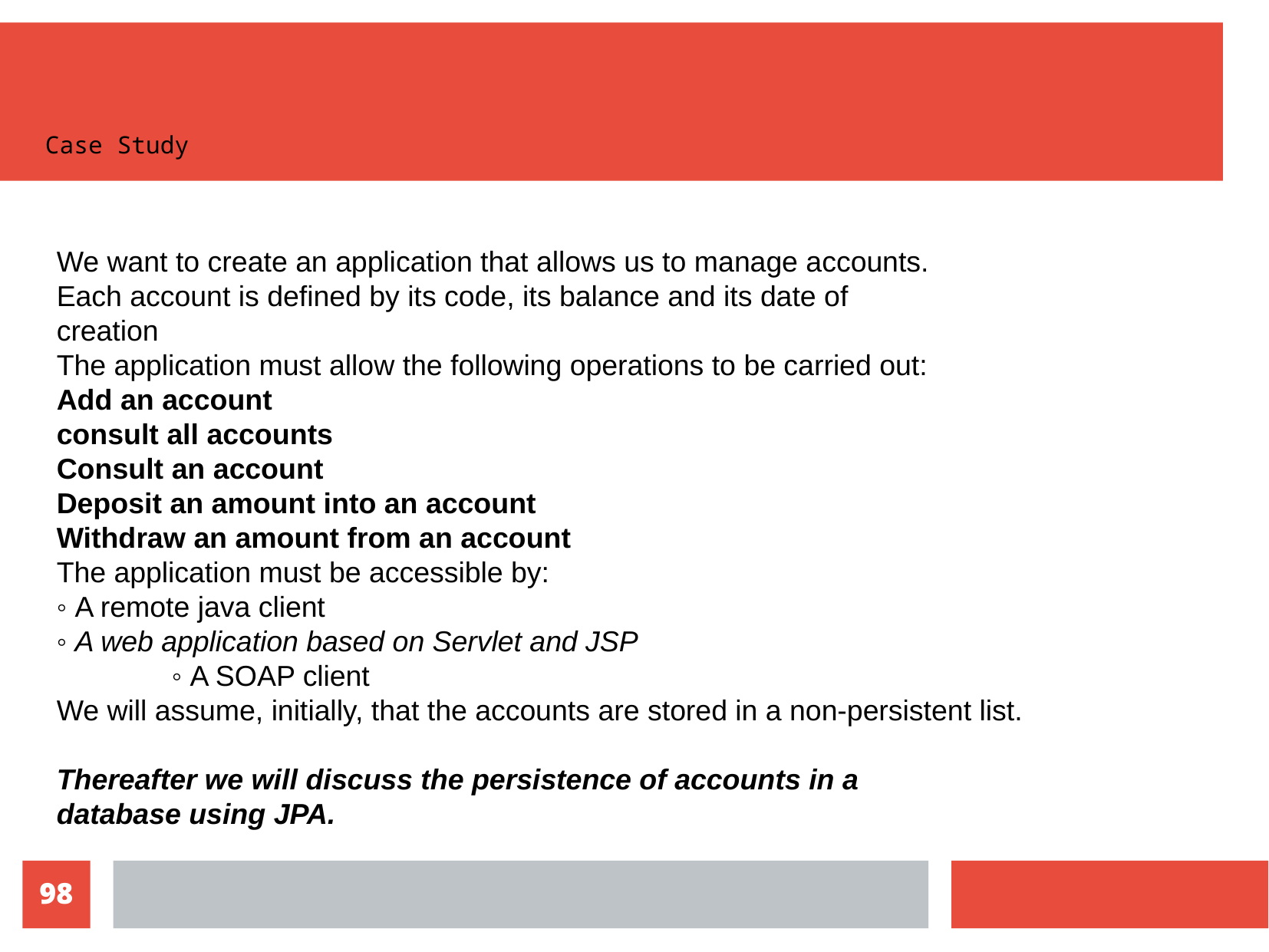

Case Study

We want to create an application that allows us to manage accounts.
Each account is defined by its code, its balance and its date of
creation
The application must allow the following operations to be carried out:
Add an account
consult all accounts
Consult an account
Deposit an amount into an account
Withdraw an amount from an account
The application must be accessible by:
◦ A remote java client
◦ A web application based on Servlet and JSP
	◦ A SOAP client
We will assume, initially, that the accounts are stored in a non-persistent list.

Thereafter we will discuss the persistence of accounts in a
database using JPA.

98